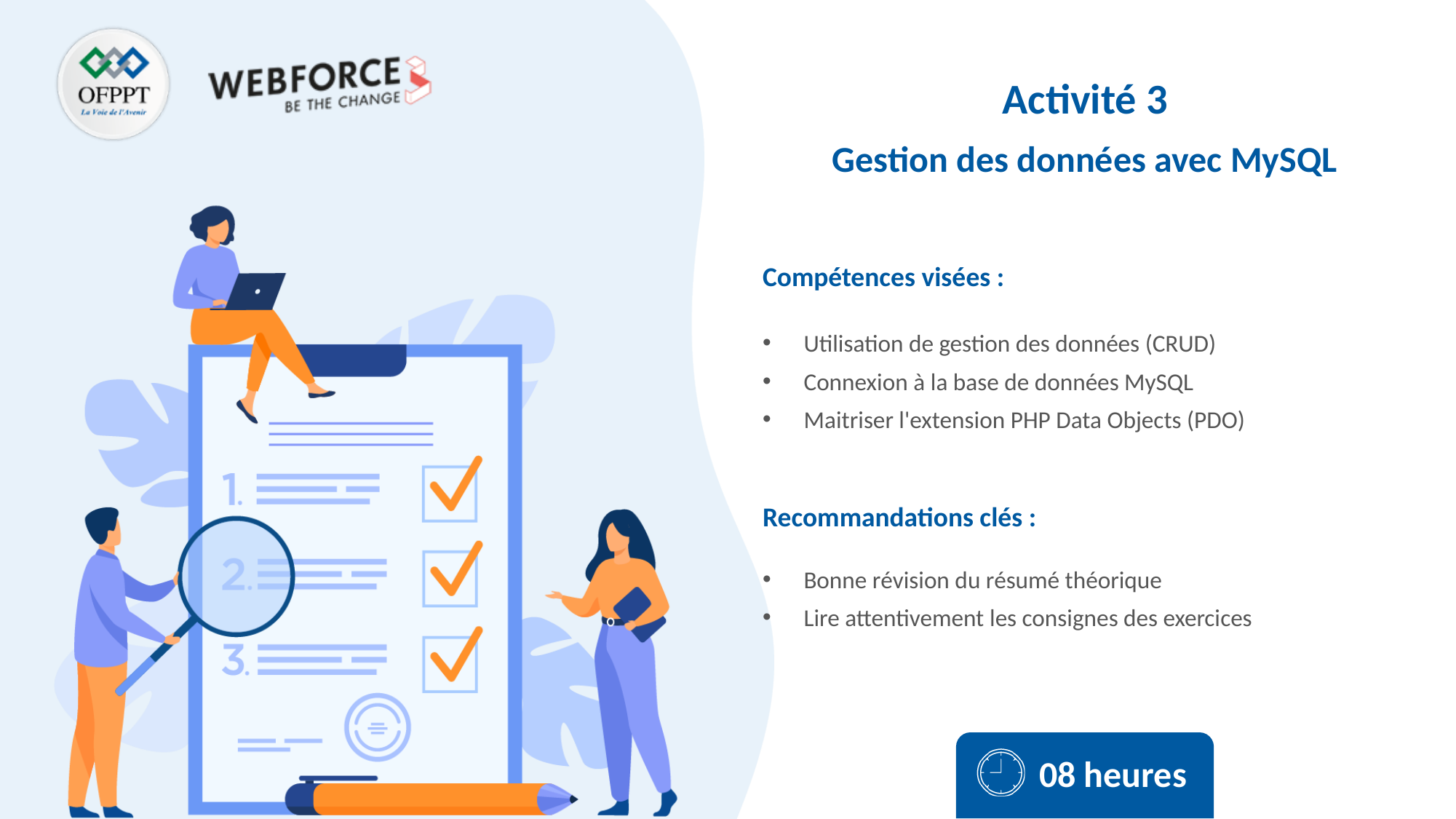

Activité 3
Gestion des données avec MySQL
Utilisation de gestion des données (CRUD)
Connexion à la base de données MySQL
Maitriser l'extension PHP Data Objects (PDO)

Bonne révision du résumé théorique
Lire attentivement les consignes des exercices
08 heures